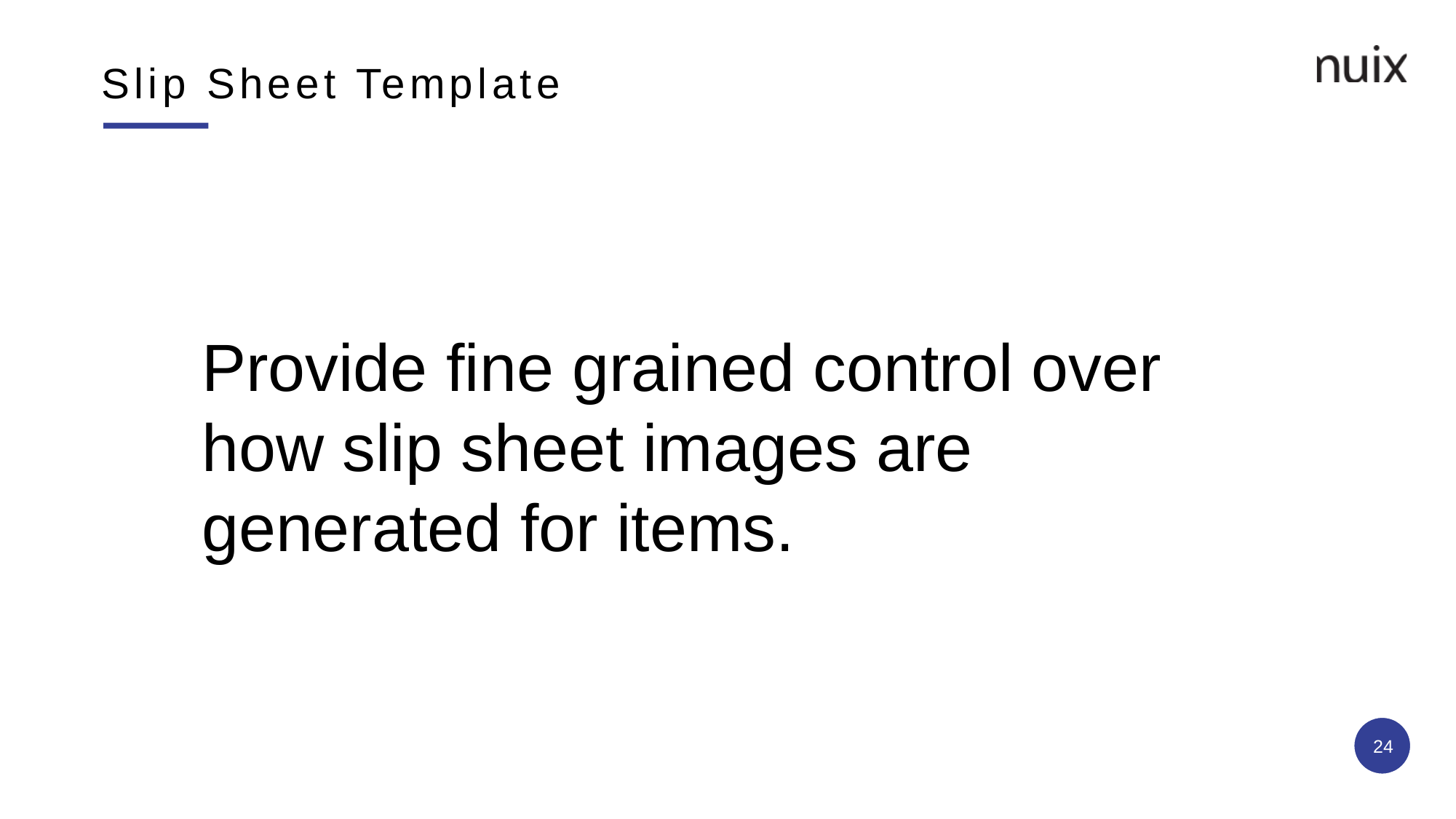

# Slip Sheet Template

Provide fine grained control over how slip sheet images are generated for items.